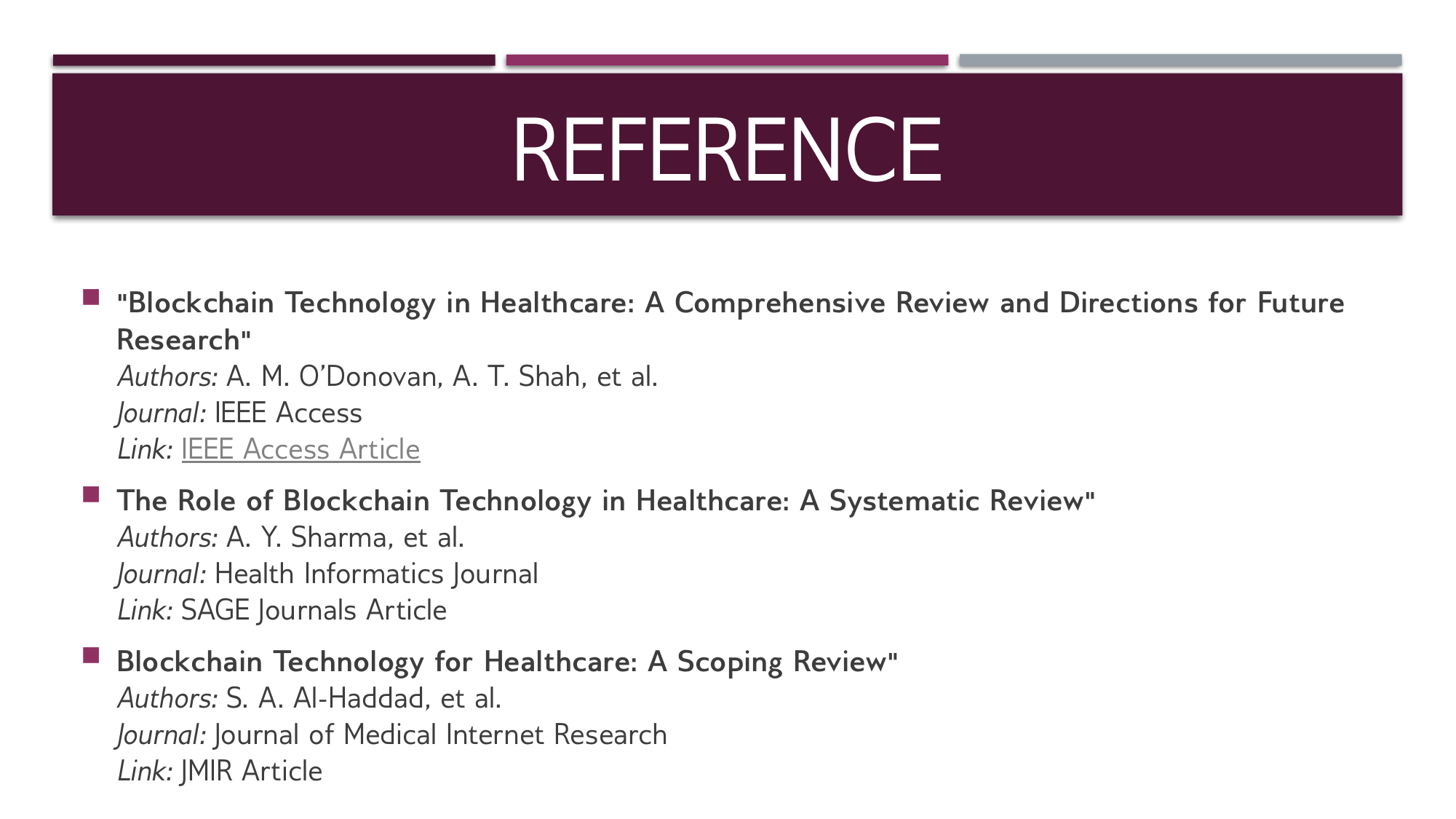

# REFERENCE
"Blockchain Technology in Healthcare: A Comprehensive Review and Directions for Future Research"
Authors: A. M. O’Donovan, A. T. Shah, et al.
Journal: IEEE Access
Link: IEEE Access Article
The Role of Blockchain Technology in Healthcare: A Systematic Review"
Authors: A. Y. Sharma, et al.
Journal: Health Informatics Journal
Link: SAGE Journals Article
Blockchain Technology for Healthcare: A Scoping Review"
Authors: S. A. Al-Haddad, et al.
Journal: Journal of Medical Internet Research
Link: JMIR Article